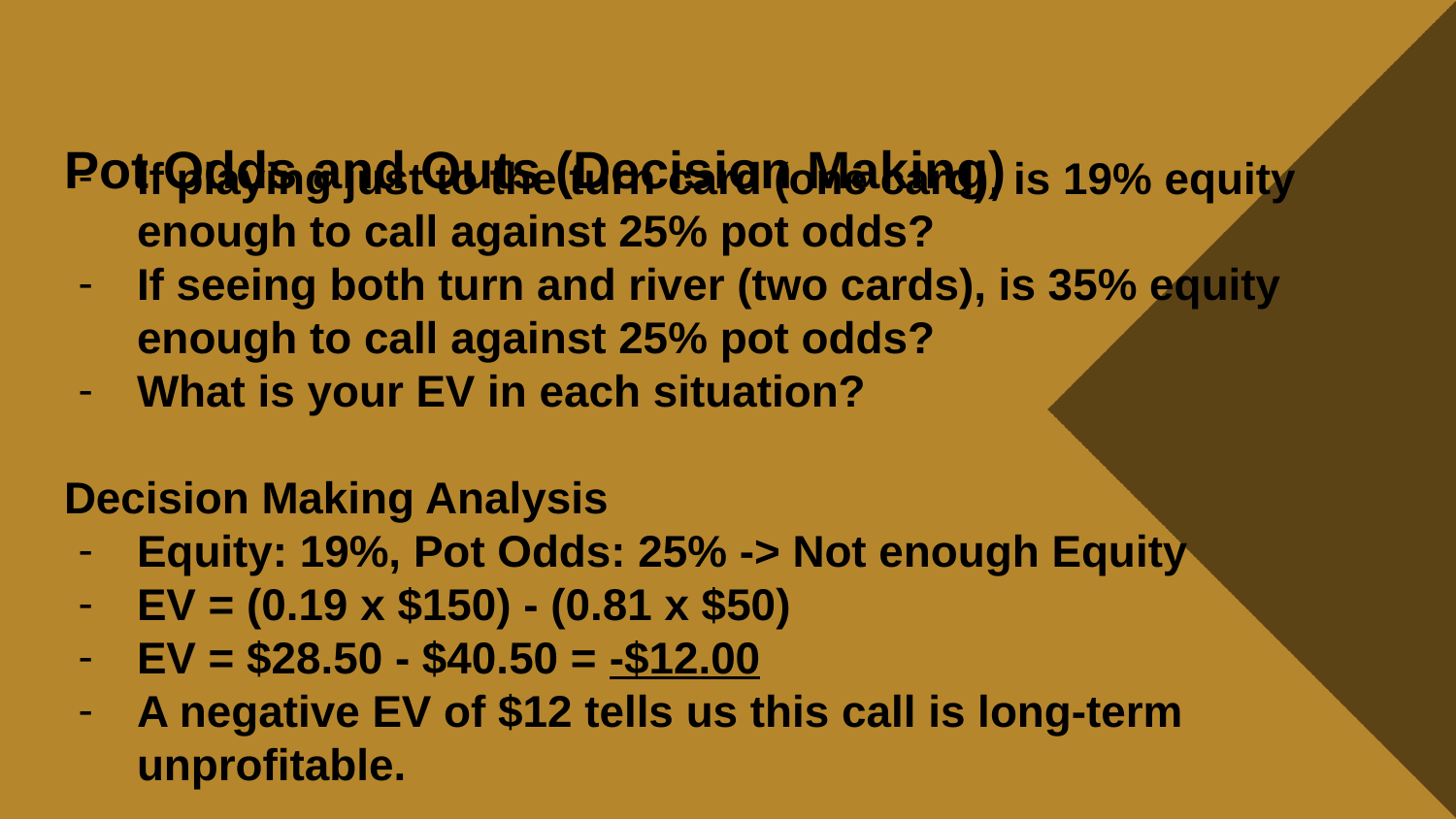

# Pot Odds and Outs (Decision Making)
If playing just to the turn card (one card), is 19% equity enough to call against 25% pot odds?
If seeing both turn and river (two cards), is 35% equity enough to call against 25% pot odds?
What is your EV in each situation?

Decision Making Analysis
Equity: 19%, Pot Odds: 25% -> Not enough Equity
EV = (0.19 x $150) - (0.81 x $50)
EV = $28.50 - $40.50 = -$12.00
A negative EV of $12 tells us this call is long-term unprofitable.